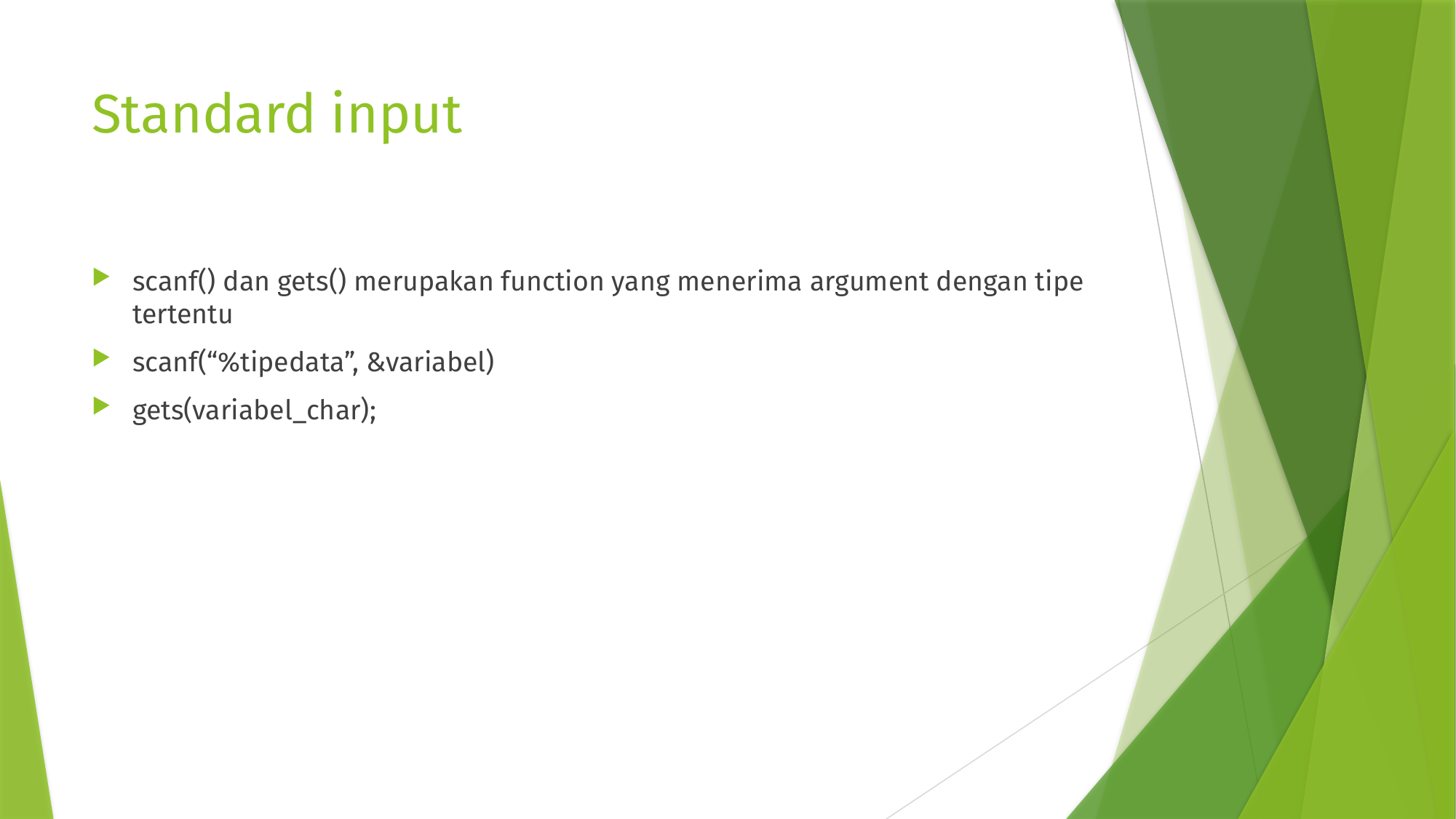

# Standard input
scanf() dan gets() merupakan function yang menerima argument dengan tipe tertentu
scanf(“%tipedata”, &variabel)
gets(variabel_char);